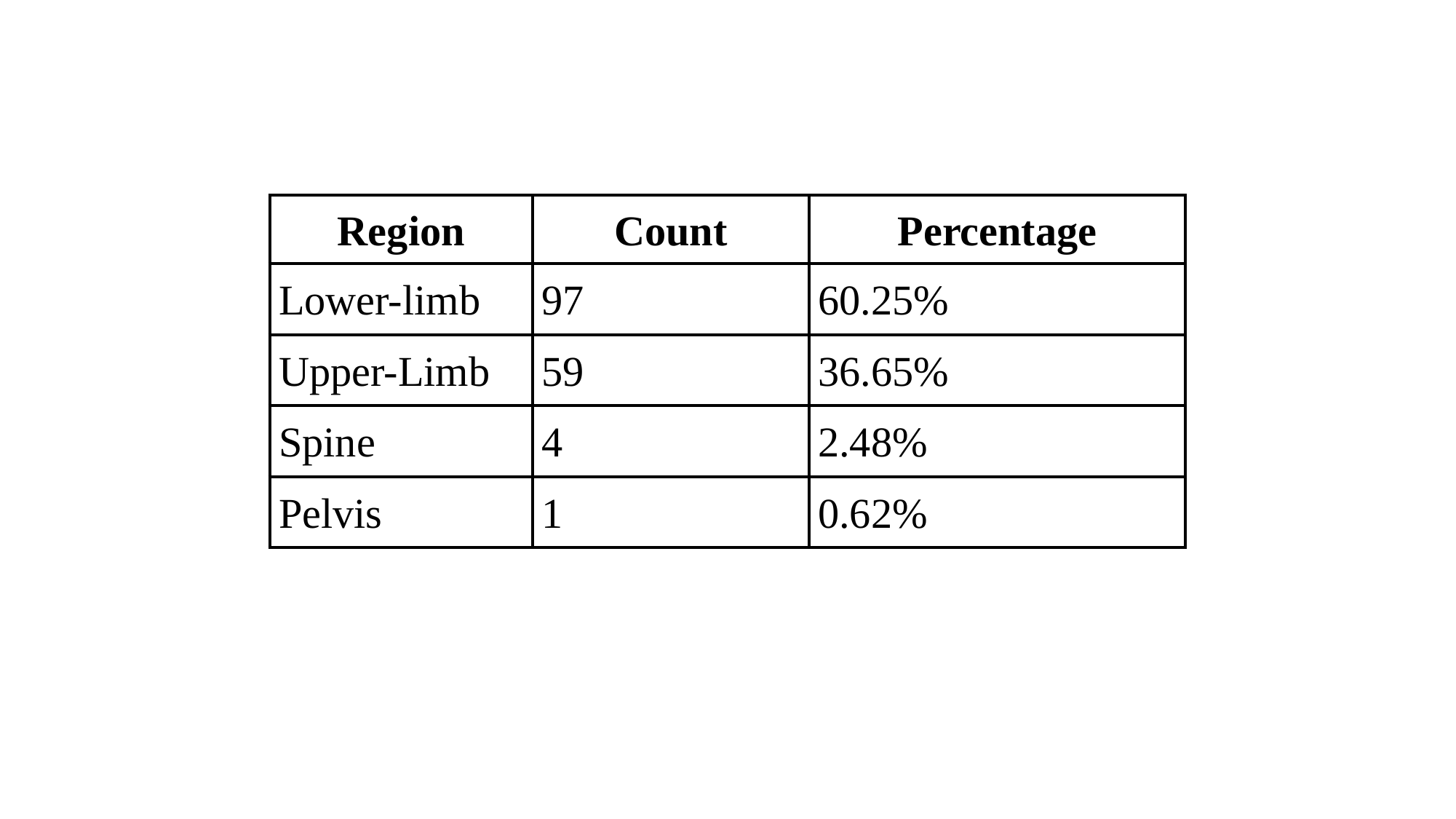

| Region | Count | Percentage |
| --- | --- | --- |
| Lower-limb | 97 | 60.25% |
| Upper-Limb | 59 | 36.65% |
| Spine | 4 | 2.48% |
| Pelvis | 1 | 0.62% |